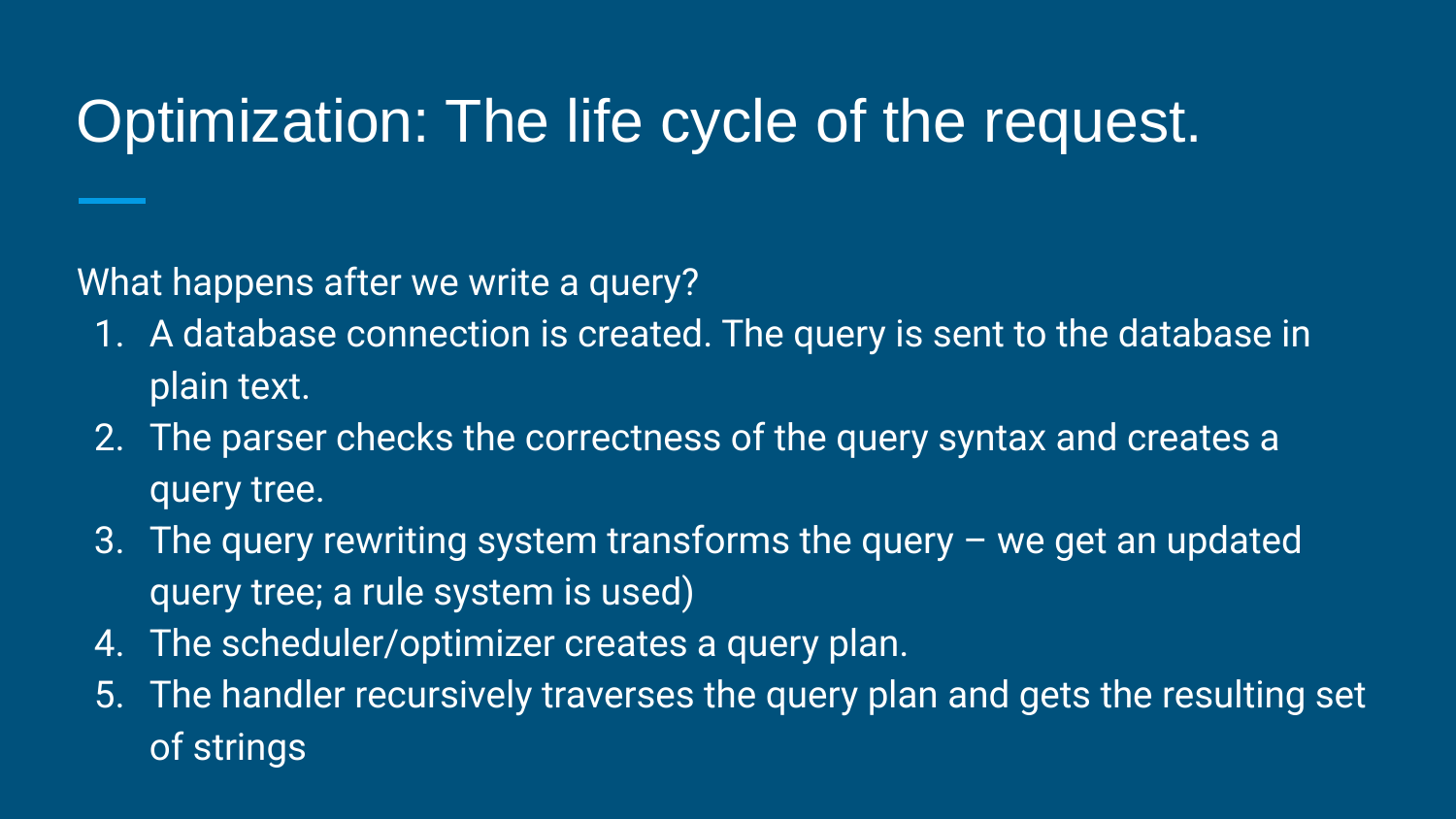

# Optimization: The life cycle of the request.
What happens after we write a query?
A database connection is created. The query is sent to the database in plain text.
The parser checks the correctness of the query syntax and creates a query tree.
The query rewriting system transforms the query – we get an updated query tree; a rule system is used)
The scheduler/optimizer creates a query plan.
The handler recursively traverses the query plan and gets the resulting set of strings